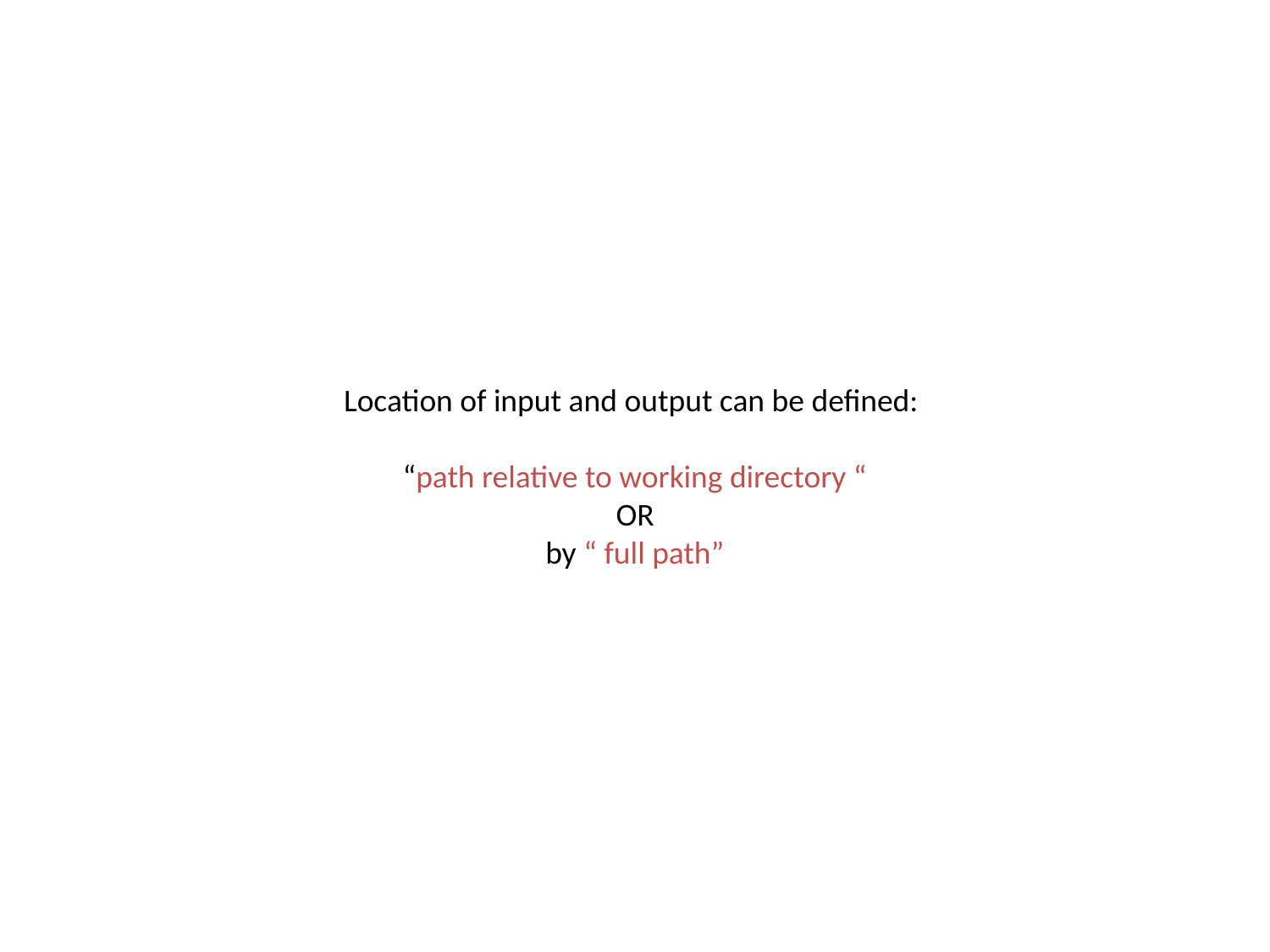

Location of input and output can be defined:

“path relative to working directory “
OR
by “ full path”